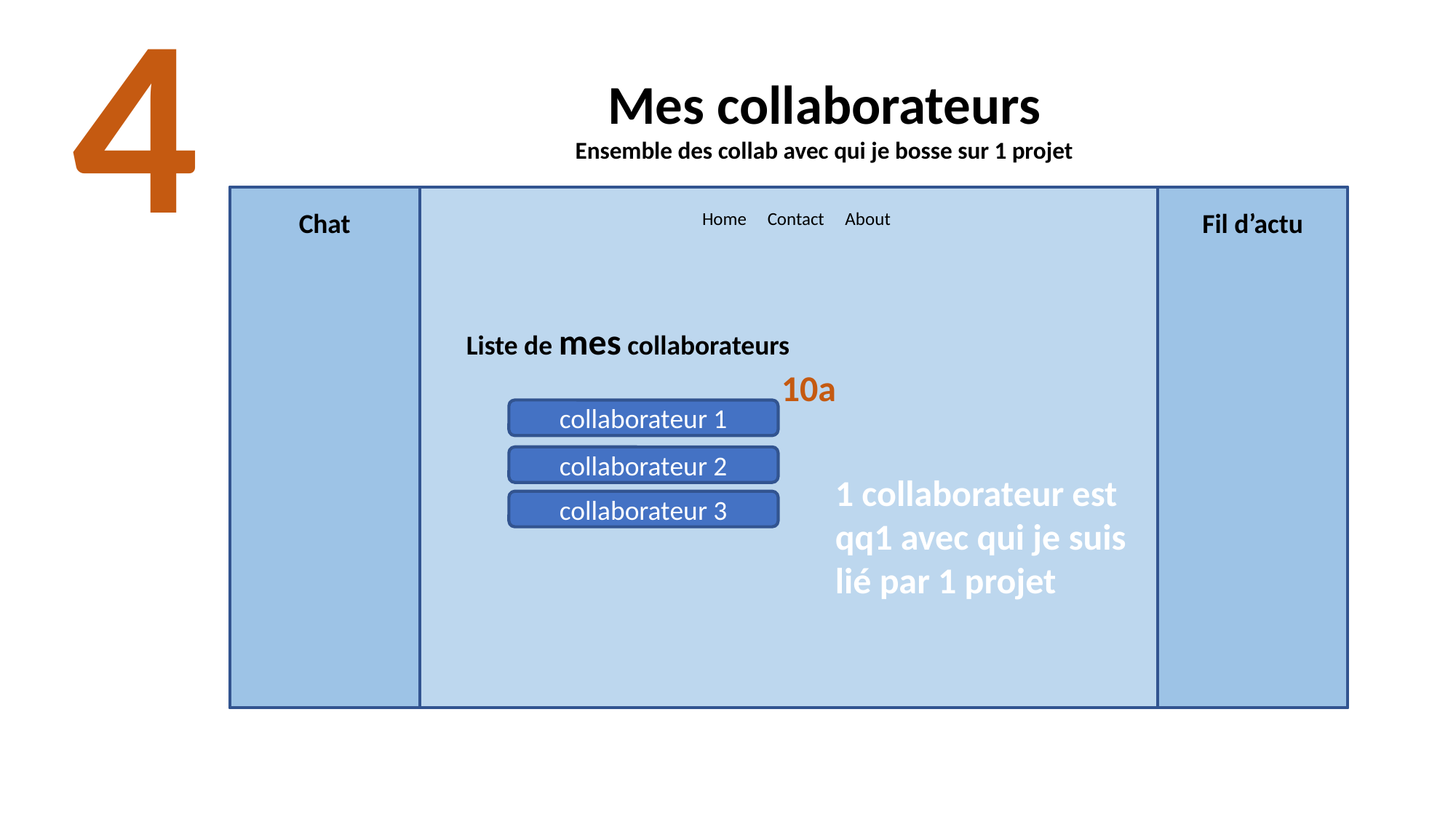

4
Mes collaborateurs
Ensemble des collab avec qui je bosse sur 1 projet

Chat
Fil d’actu
Home     Contact     About
Liste de mes collaborateurs
10a
collaborateur 1
collaborateur 2
1 collaborateur est qq1 avec qui je suis lié par 1 projet
collaborateur 3